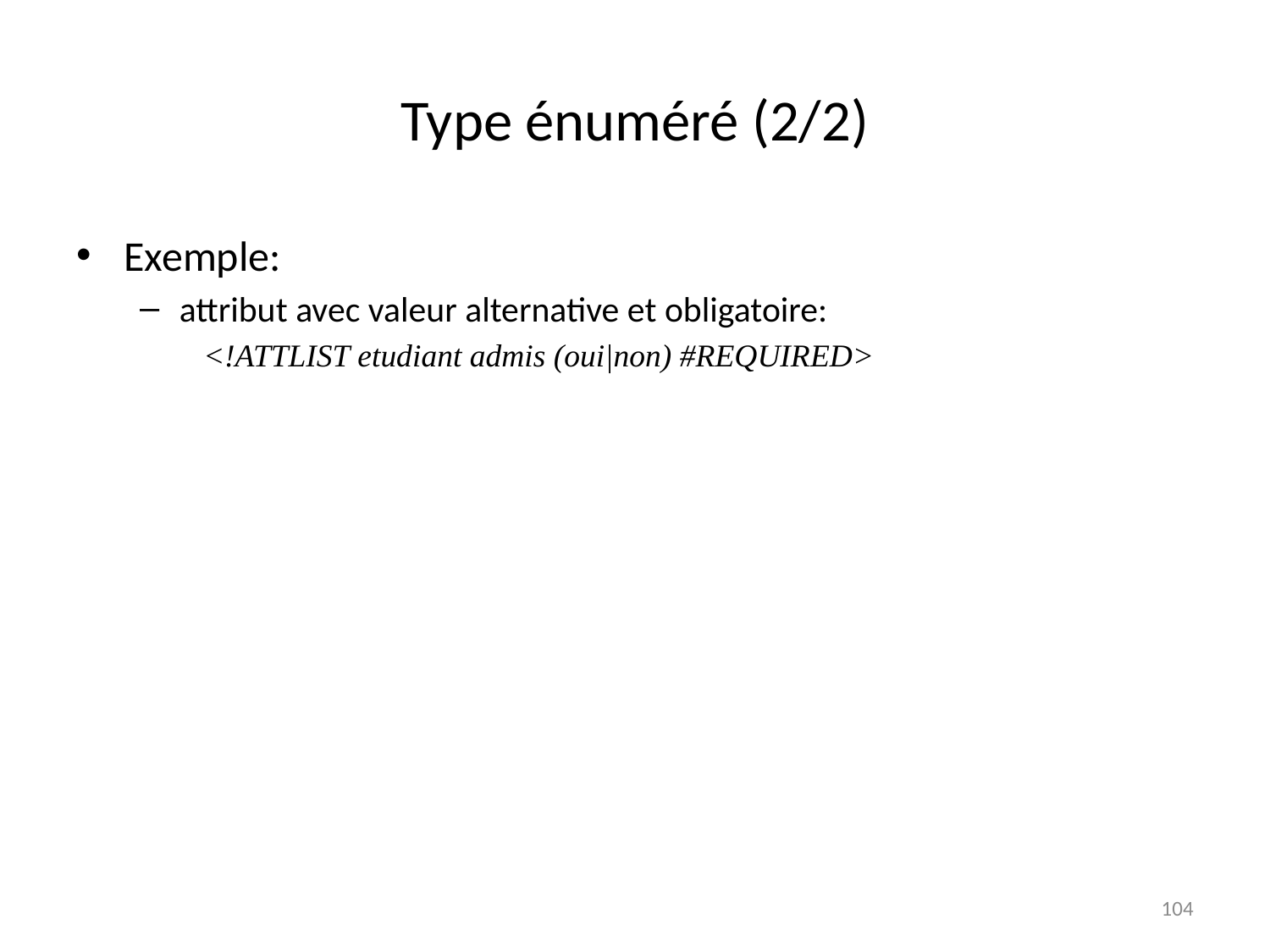

# Type énuméré (2/2)
Exemple:
attribut avec valeur alternative et obligatoire:
<!ATTLIST etudiant admis (oui|non) #REQUIRED>
104